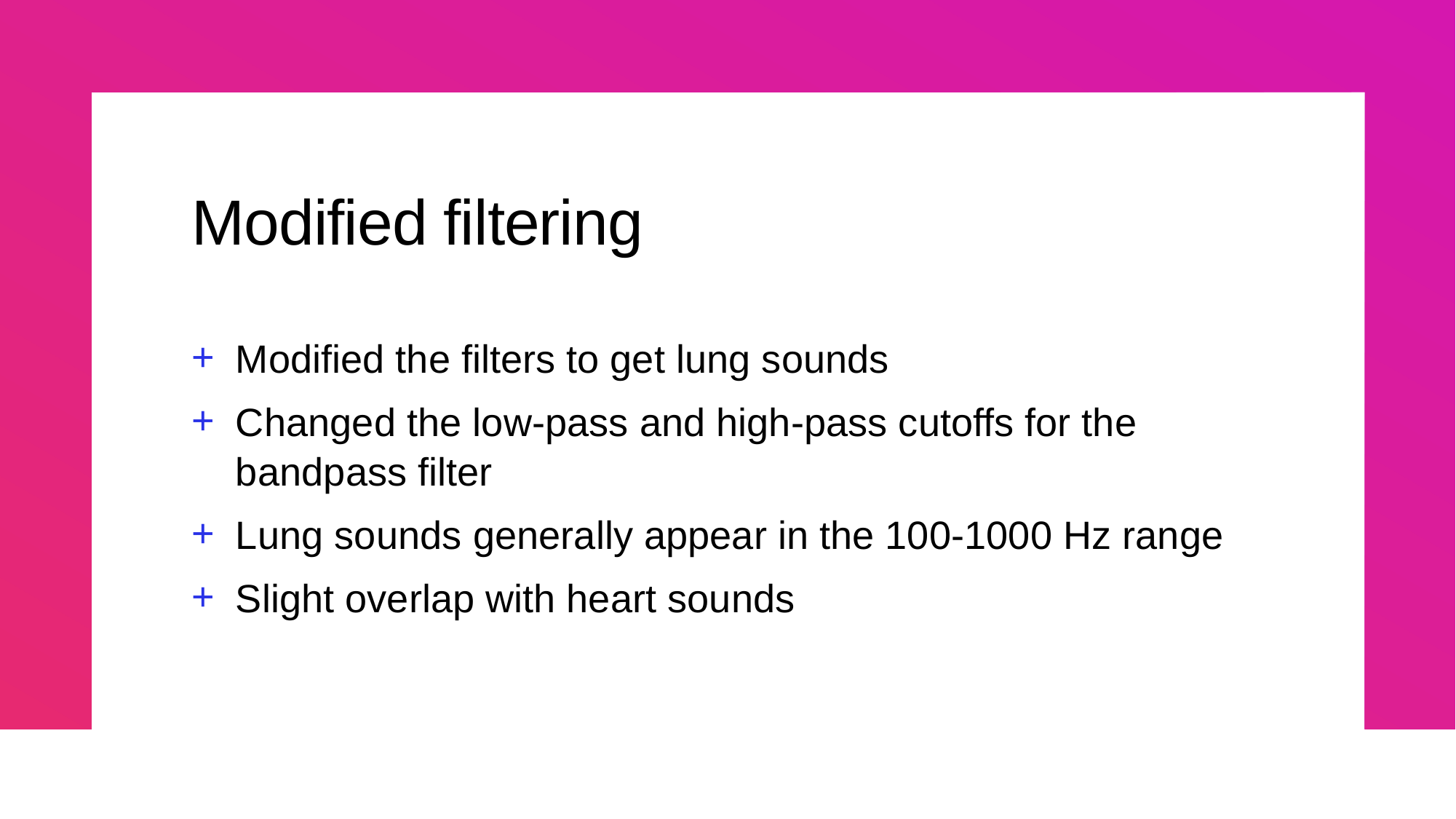

# Modified filtering
Modified the filters to get lung sounds
Changed the low-pass and high-pass cutoffs for the bandpass filter
Lung sounds generally appear in the 100-1000 Hz range
Slight overlap with heart sounds